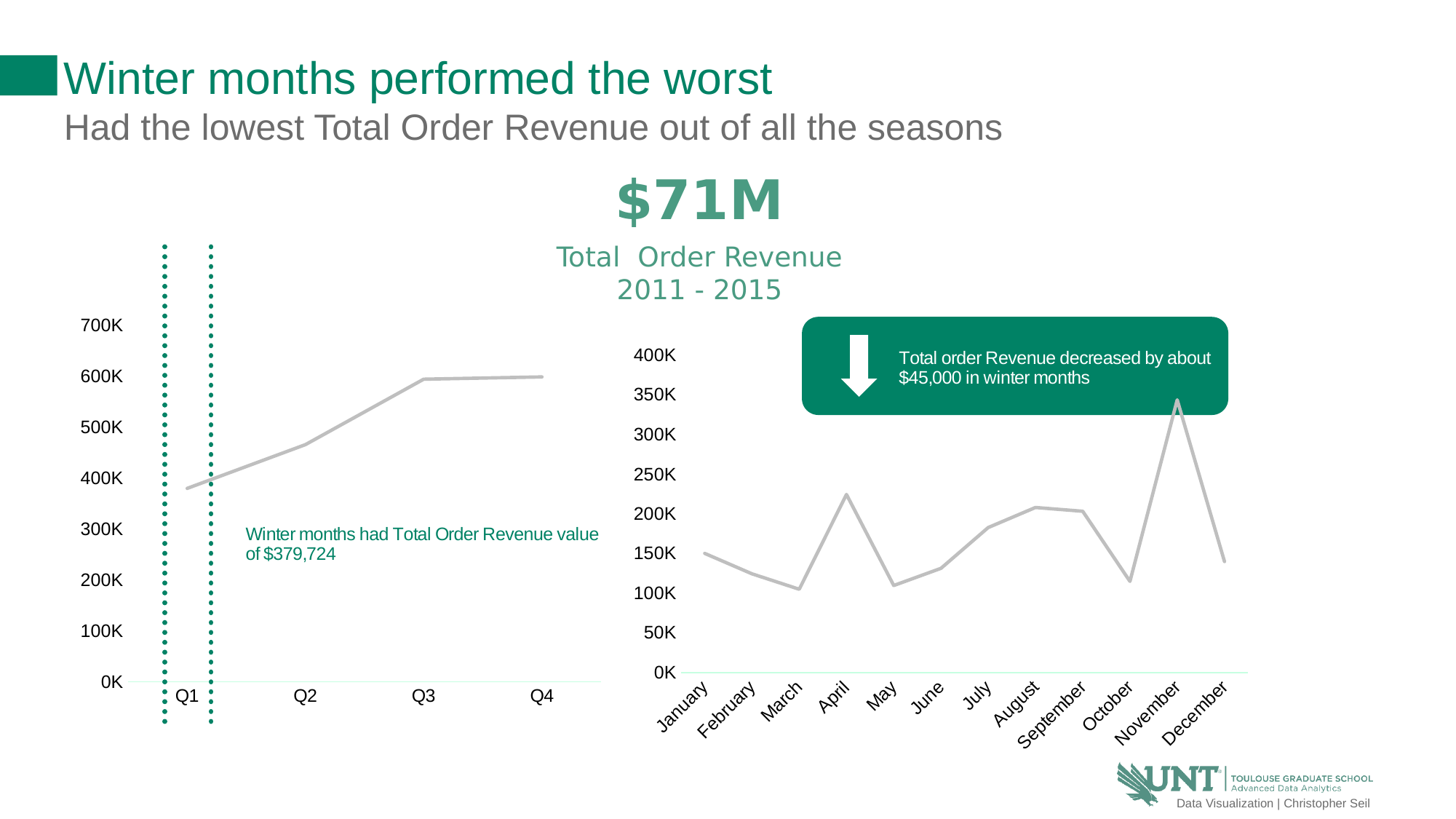

# Winter months performed the worst
Had the lowest Total Order Revenue out of all the seasons
$71M
Total  Order Revenue
2011 - 2015

### Chart

| Category | Column1 |
|---|---|
| Q1 | 379724.26 |
| Q2 | 465625.69000000006 |
| Q3 | 594079.11 |
| Q4 | 598569.8099999998 |

### Chart

| Category | Total Order Revenue |
|---|---|
| January | 150197.37000000002 |
| February | 124478.89999999997 |
| March | 105047.98999999999 |
| April | 224430.76999999996 |
| May | 109765.54999999997 |
| June | 131429.37 |
| July | 182727.74000000005 |
| August | 208055.48 |
| September | 203295.89000000004 |
| October | 114940.9 |
| November | 343643.20999999996 |
| December | 139985.69999999998 |